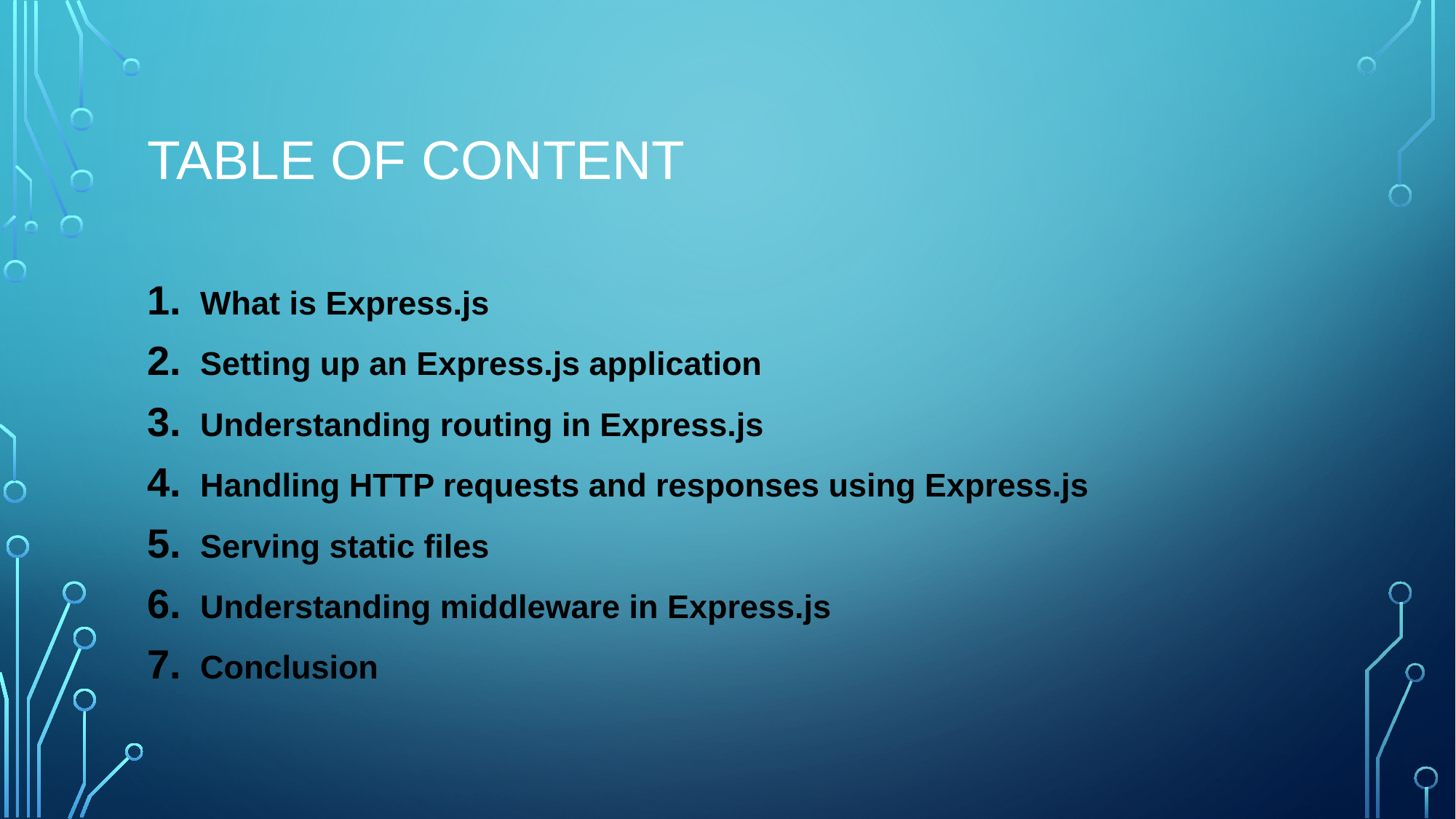

# Table of content
What is Express.js
Setting up an Express.js application
Understanding routing in Express.js
Handling HTTP requests and responses using Express.js
Serving static files
Understanding middleware in Express.js
Conclusion